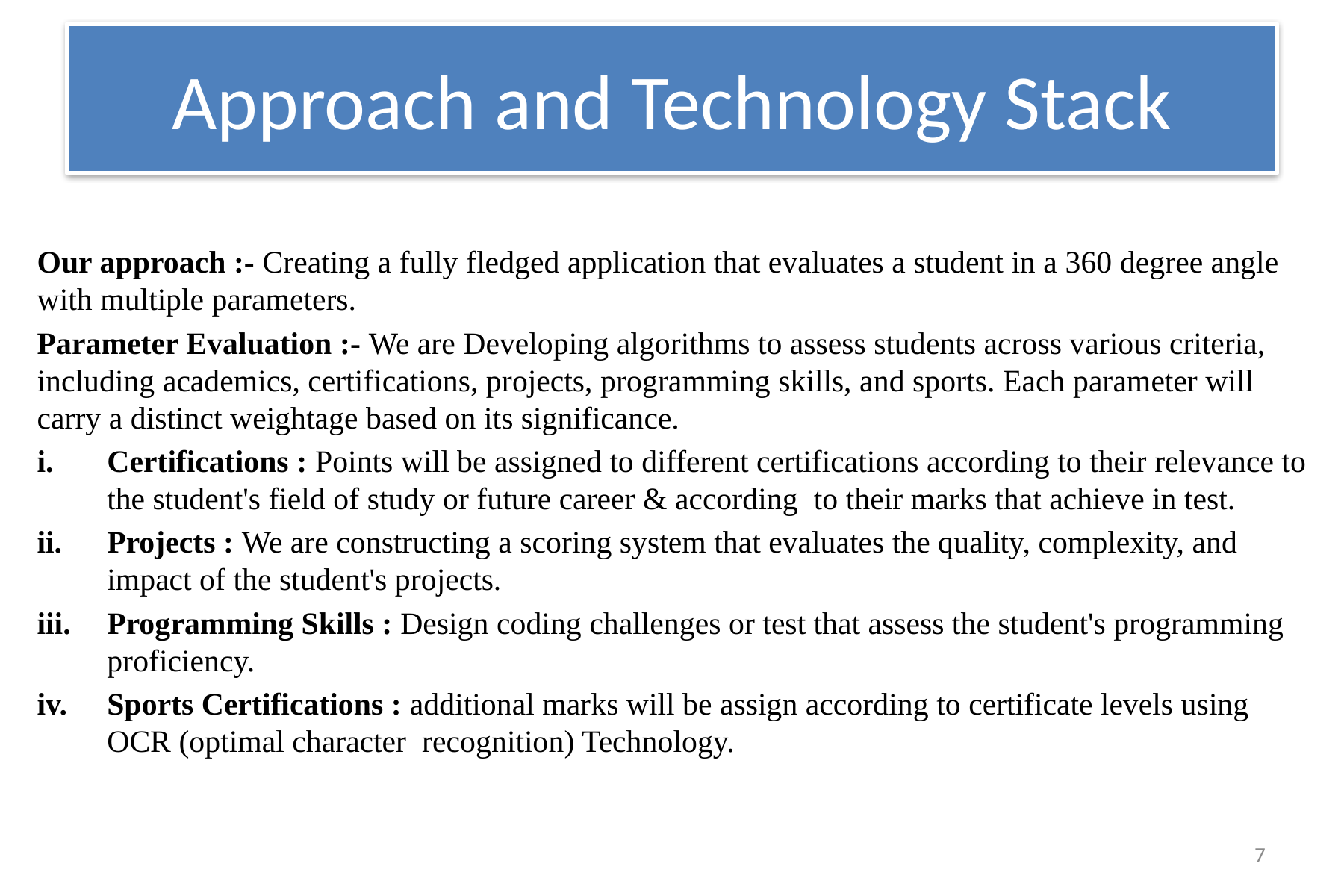

# Approach and Technology Stack

Our approach :- Creating a fully fledged application that evaluates a student in a 360 degree angle with multiple parameters.
Parameter Evaluation :- We are Developing algorithms to assess students across various criteria, including academics, certifications, projects, programming skills, and sports. Each parameter will carry a distinct weightage based on its significance.
Certifications : Points will be assigned to different certifications according to their relevance to the student's field of study or future career & according  to their marks that achieve in test.
Projects : We are constructing a scoring system that evaluates the quality, complexity, and impact of the student's projects.
Programming Skills : Design coding challenges or test that assess the student's programming proficiency.
Sports Certifications : additional marks will be assign according to certificate levels using OCR (optimal character  recognition) Technology.

7